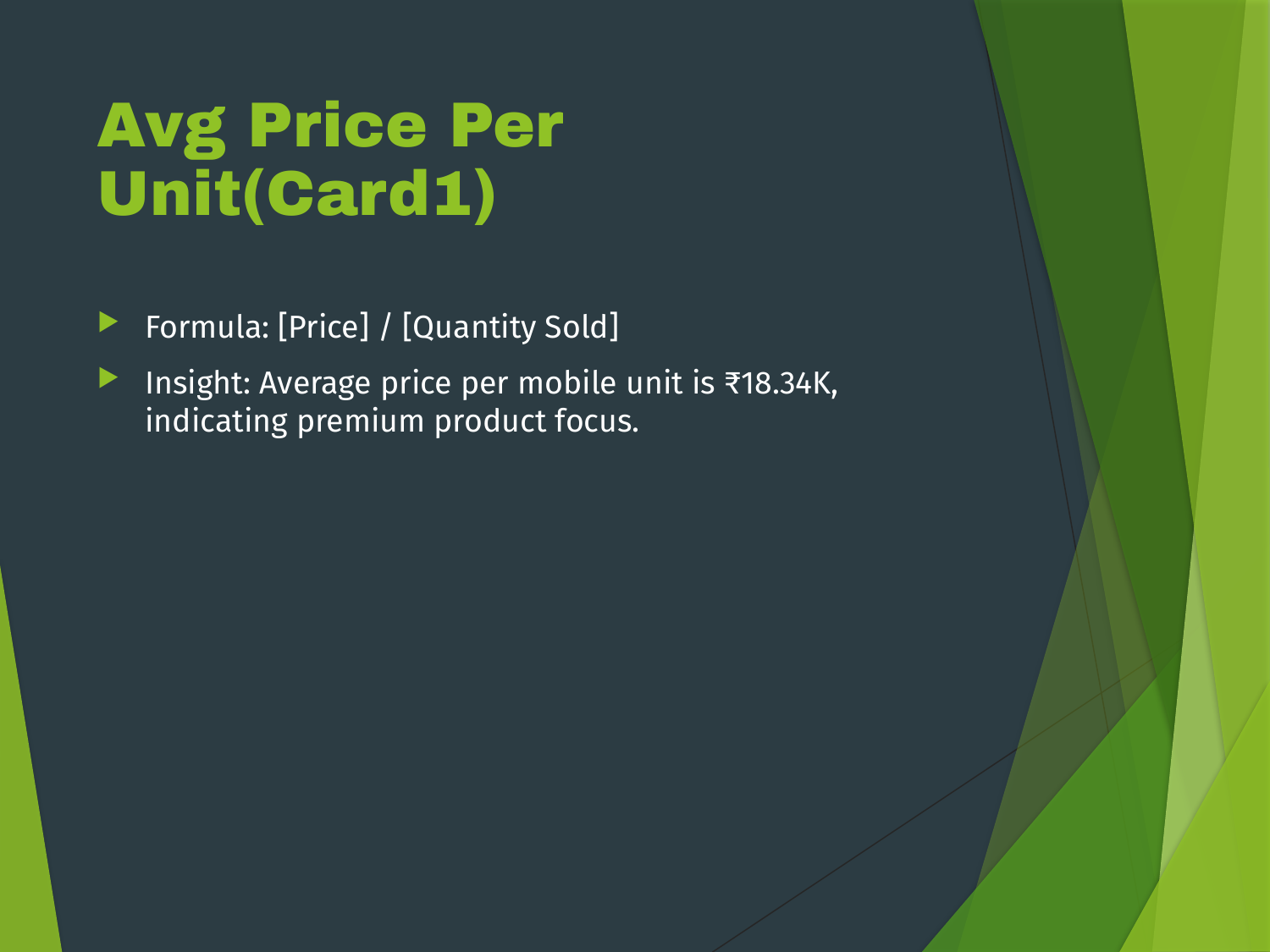

# Avg Price Per Unit(Card1)
Formula: [Price] / [Quantity Sold]
Insight: Average price per mobile unit is ₹18.34K, indicating premium product focus.